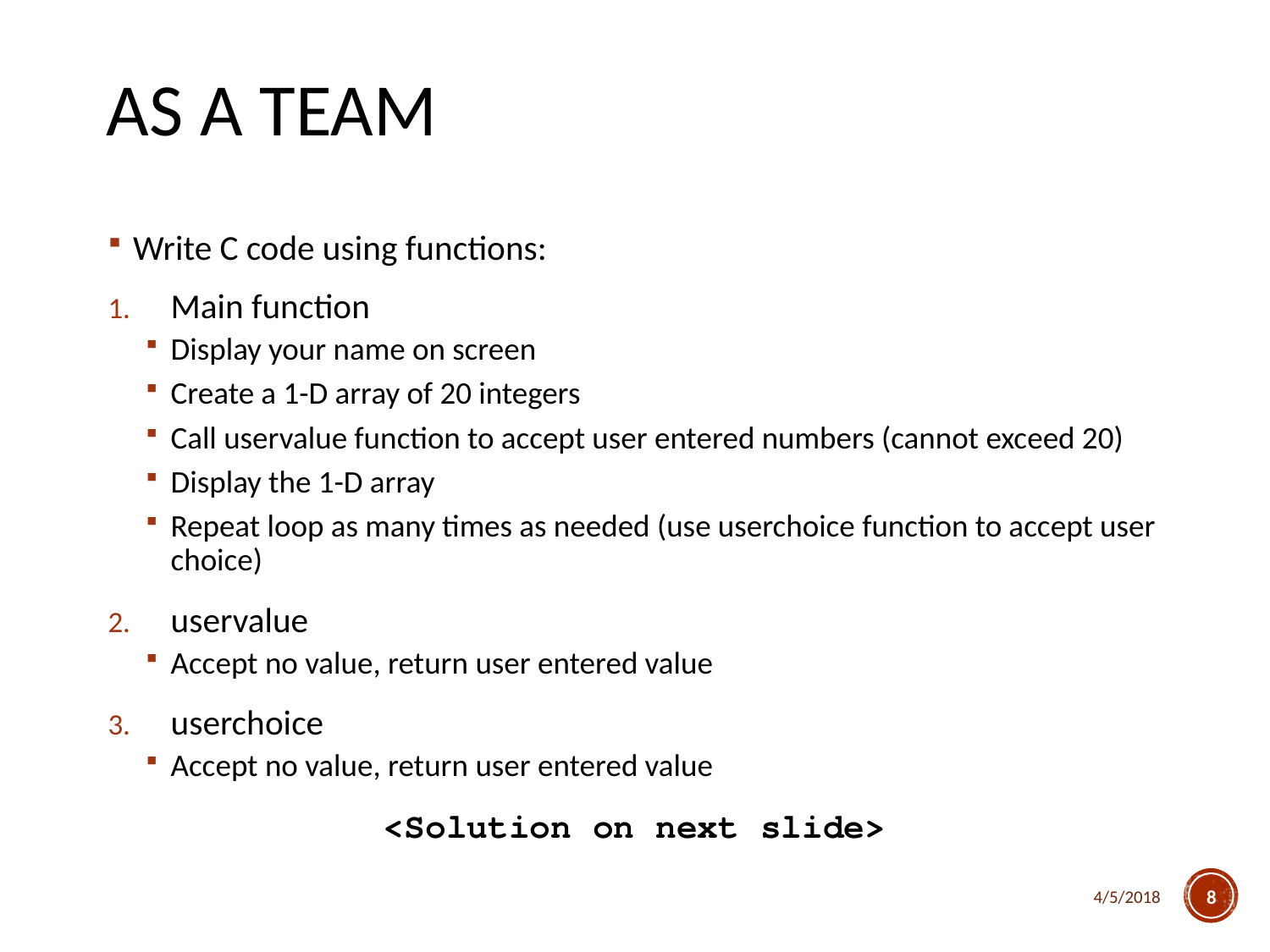

# As a team
Write C code using functions:
Main function
Display your name on screen
Create a 1-D array of 20 integers
Call uservalue function to accept user entered numbers (cannot exceed 20)
Display the 1-D array
Repeat loop as many times as needed (use userchoice function to accept user choice)
uservalue
Accept no value, return user entered value
userchoice
Accept no value, return user entered value
<Solution on next slide>
4/5/2018
8